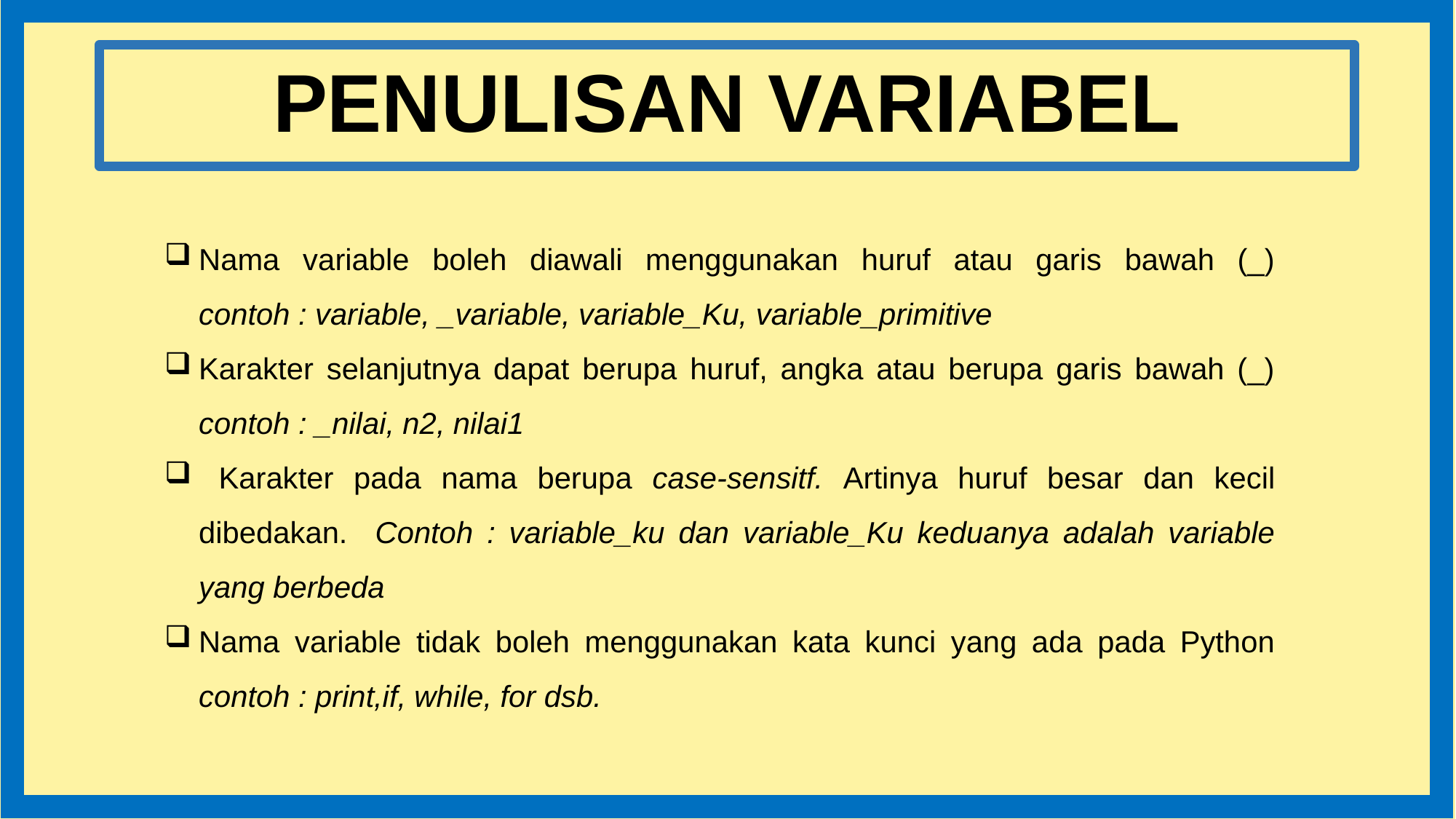

PENULISAN VARIABEL
Nama variable boleh diawali menggunakan huruf atau garis bawah (_)
contoh : variable, _variable, variable_Ku, variable_primitive
Karakter selanjutnya dapat berupa huruf, angka atau berupa garis bawah (_)
contoh : _nilai, n2, nilai1
 Karakter pada nama berupa case-sensitf. Artinya huruf besar dan kecil dibedakan.  Contoh : variable_ku dan variable_Ku keduanya adalah variable yang berbeda
Nama variable tidak boleh menggunakan kata kunci yang ada pada Python
contoh : print,if, while, for dsb.